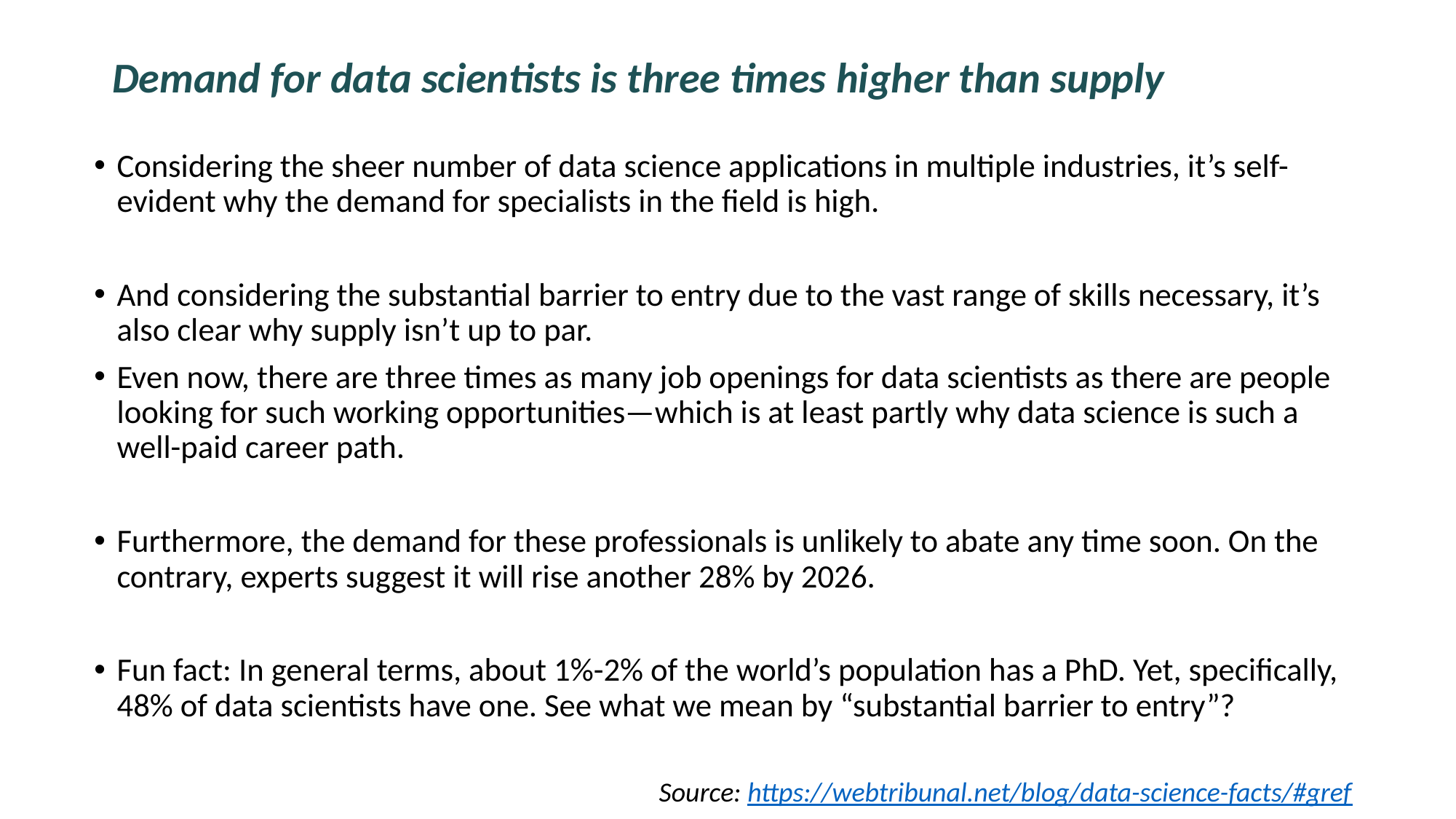

# Demand for data scientists is three times higher than supply
Considering the sheer number of data science applications in multiple industries, it’s self-evident why the demand for specialists in the field is high.

And considering the substantial barrier to entry due to the vast range of skills necessary, it’s also clear why supply isn’t up to par.
Even now, there are three times as many job openings for data scientists as there are people looking for such working opportunities—which is at least partly why data science is such a well-paid career path.

Furthermore, the demand for these professionals is unlikely to abate any time soon. On the contrary, experts suggest it will rise another 28% by 2026.

Fun fact: In general terms, about 1%-2% of the world’s population has a PhD. Yet, specifically, 48% of data scientists have one. See what we mean by “substantial barrier to entry”?
Source: https://webtribunal.net/blog/data-science-facts/#gref